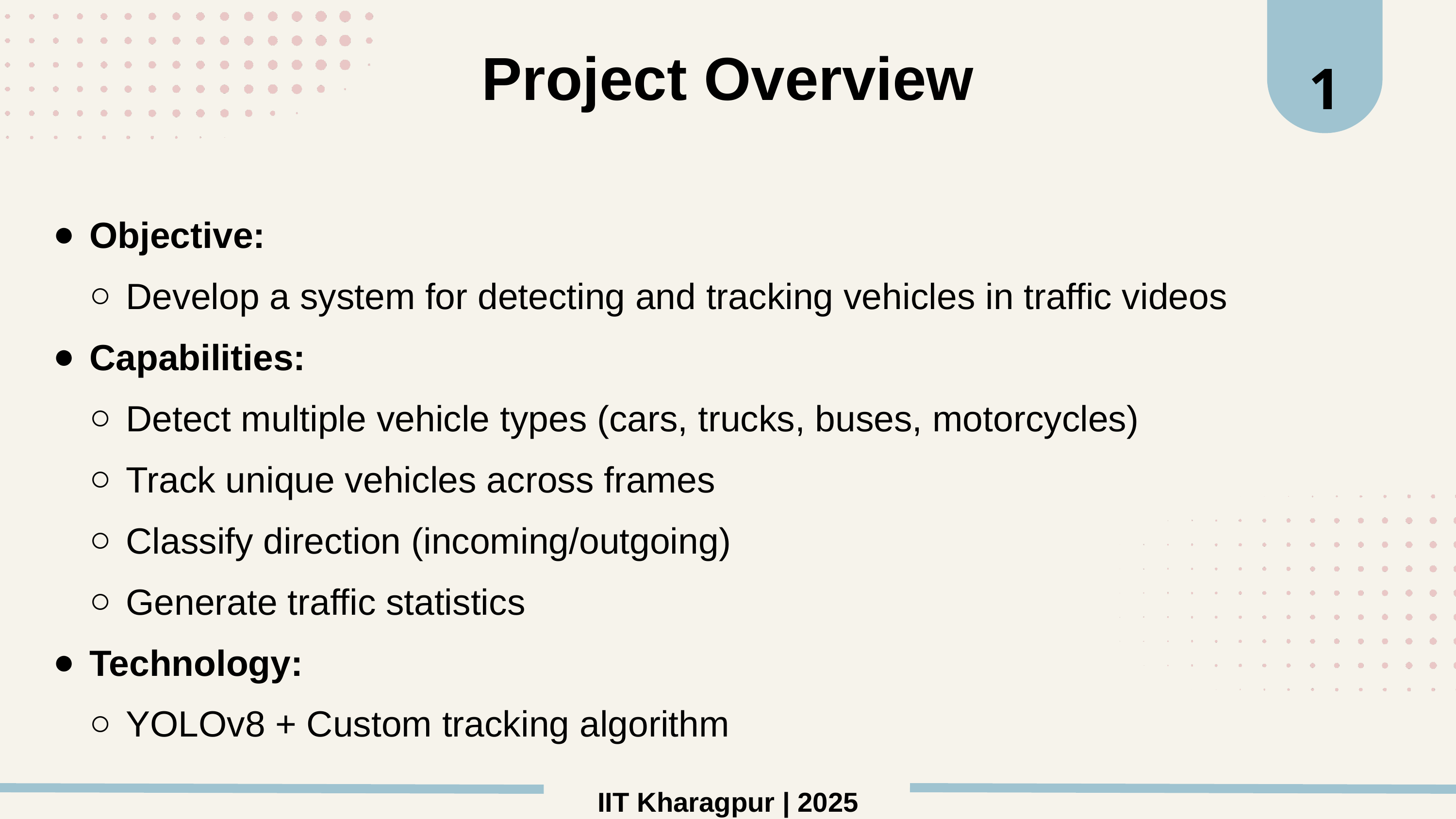

1
Project Overview
Objective:
Develop a system for detecting and tracking vehicles in traffic videos
Capabilities:
Detect multiple vehicle types (cars, trucks, buses, motorcycles)
Track unique vehicles across frames
Classify direction (incoming/outgoing)
Generate traffic statistics
Technology:
YOLOv8 + Custom tracking algorithm

IIT Kharagpur | 2025